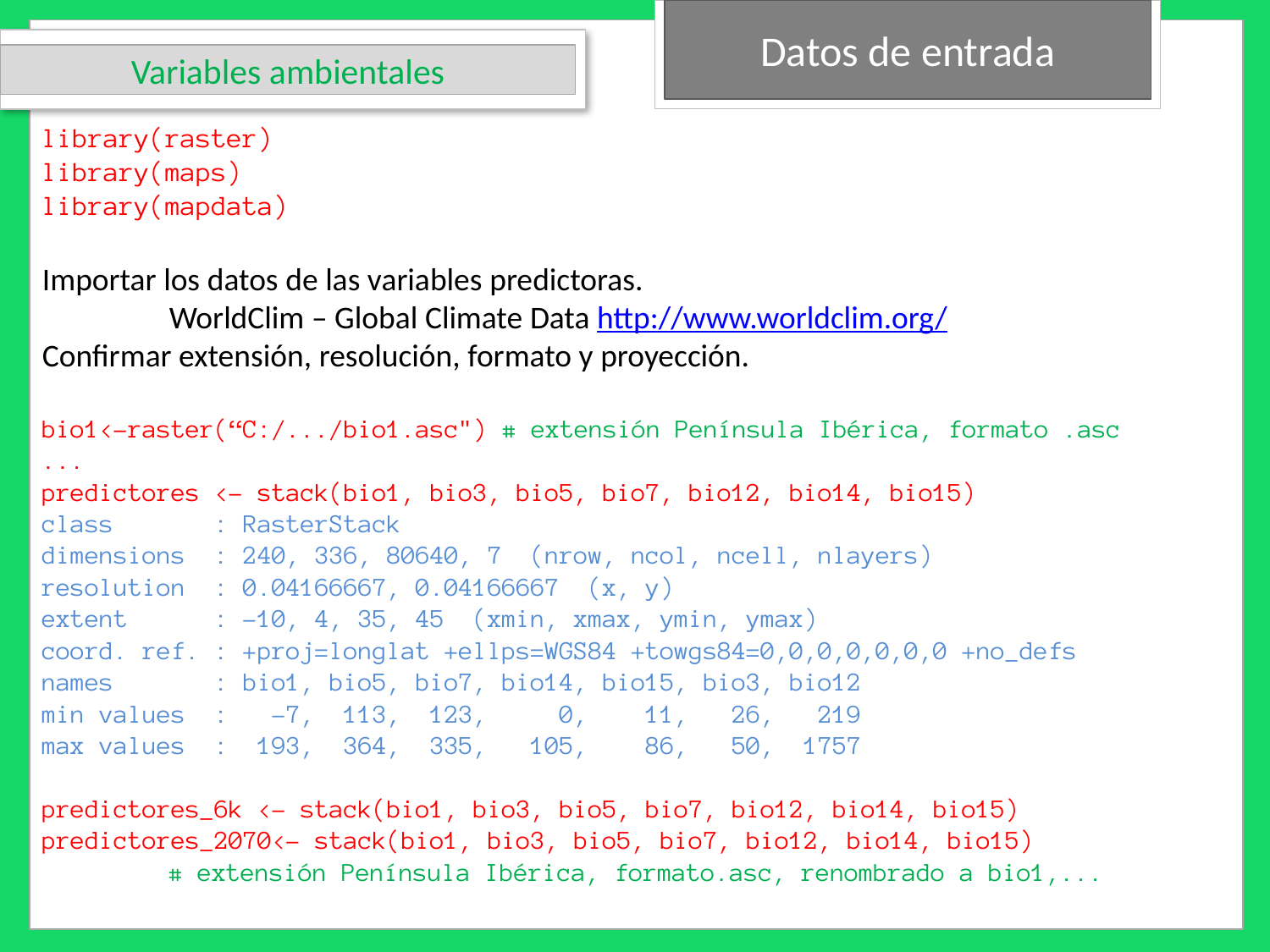

Datos de entrada

Variables ambientales

library(raster)
library(maps)
library(mapdata)

Importar los datos de las variables predictoras.
	WorldClim – Global Climate Data http://www.worldclim.org/
Confirmar extensión, resolución, formato y proyección.

bio1<-raster(“C:/.../bio1.asc") # extensión Península Ibérica, formato .asc
...
predictores <- stack(bio1, bio3, bio5, bio7, bio12, bio14, bio15)
class       : RasterStack
dimensions  : 240, 336, 80640, 7  (nrow, ncol, ncell, nlayers)
resolution  : 0.04166667, 0.04166667  (x, y)
extent      : -10, 4, 35, 45  (xmin, xmax, ymin, ymax)
coord. ref. : +proj=longlat +ellps=WGS84 +towgs84=0,0,0,0,0,0,0 +no_defs
names       : bio1, bio5, bio7, bio14, bio15, bio3, bio12
min values  :   -7,  113,  123,     0,    11,   26,   219
max values  :  193,  364,  335,   105,    86,   50,  1757

predictores_6k <- stack(bio1, bio3, bio5, bio7, bio12, bio14, bio15)
predictores_2070<- stack(bio1, bio3, bio5, bio7, bio12, bio14, bio15)
	# extensión Península Ibérica, formato.asc, renombrado a bio1,...